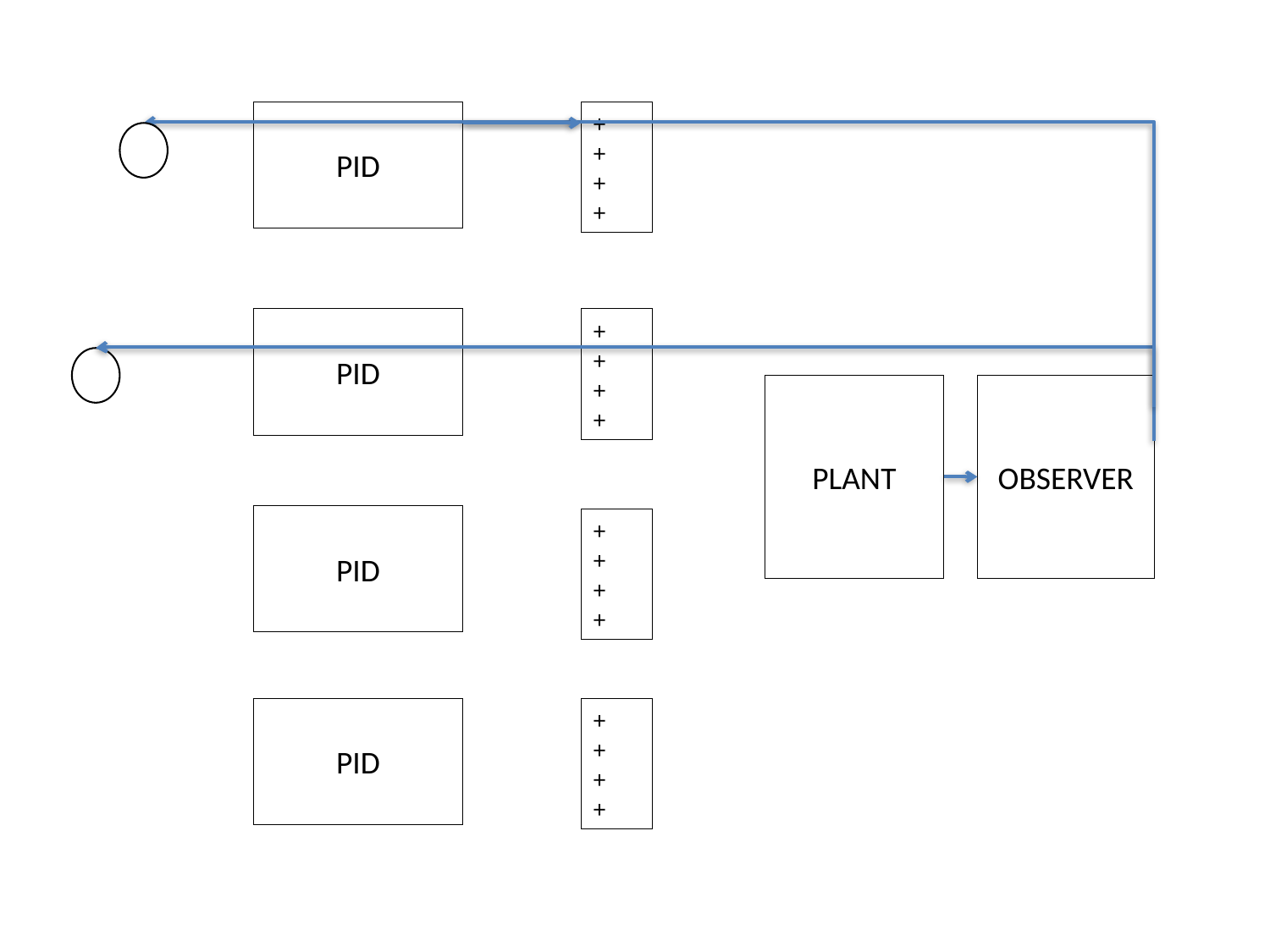

PID

+
+
+
+

PID

+
+
+
+

PLANT

OBSERVER

PID

+
+
+
+

PID

+
+
+
+